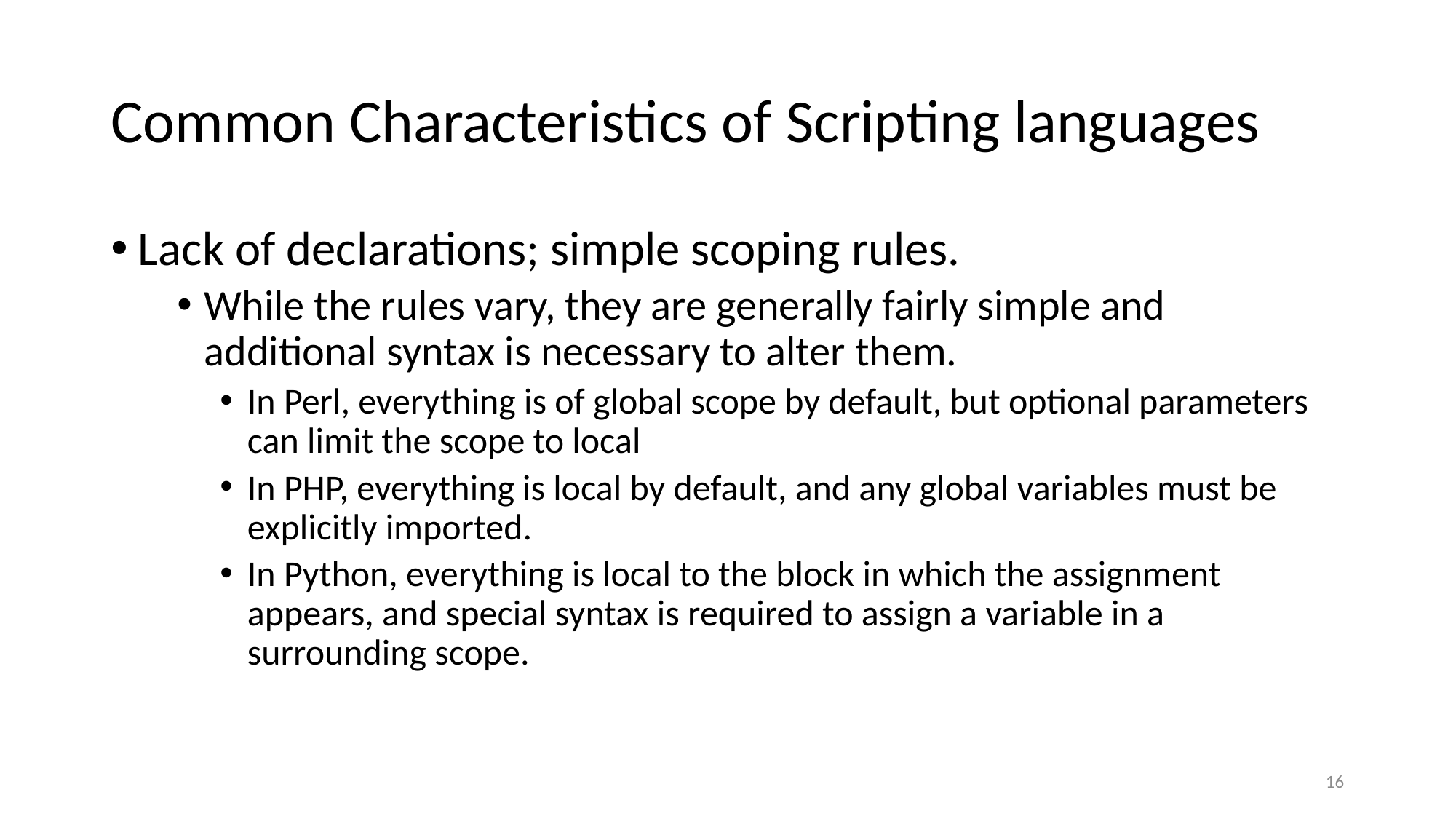

# Common Characteristics of Scripting languages
Lack of declarations; simple scoping rules.
While the rules vary, they are generally fairly simple and additional syntax is necessary to alter them.
In Perl, everything is of global scope by default, but optional parameters can limit the scope to local
In PHP, everything is local by default, and any global variables must be explicitly imported.
In Python, everything is local to the block in which the assignment appears, and special syntax is required to assign a variable in a surrounding scope.
16